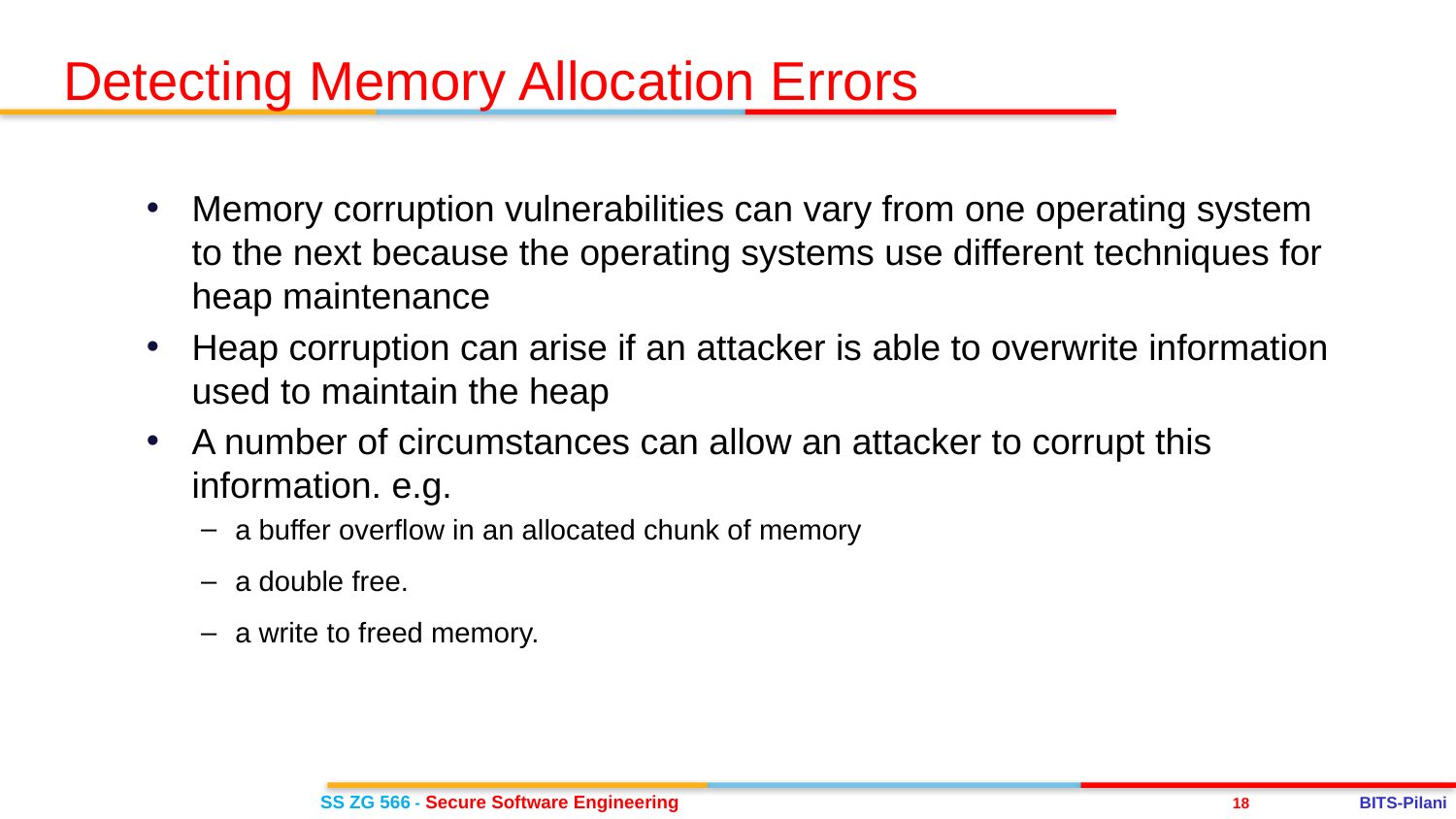

Detecting Memory Allocation Errors
Memory corruption vulnerabilities can vary from one operating system to the next because the operating systems use different techniques for heap maintenance
Heap corruption can arise if an attacker is able to overwrite information used to maintain the heap
A number of circumstances can allow an attacker to corrupt this information. e.g.
a buffer overflow in an allocated chunk of memory
a double free.
a write to freed memory.